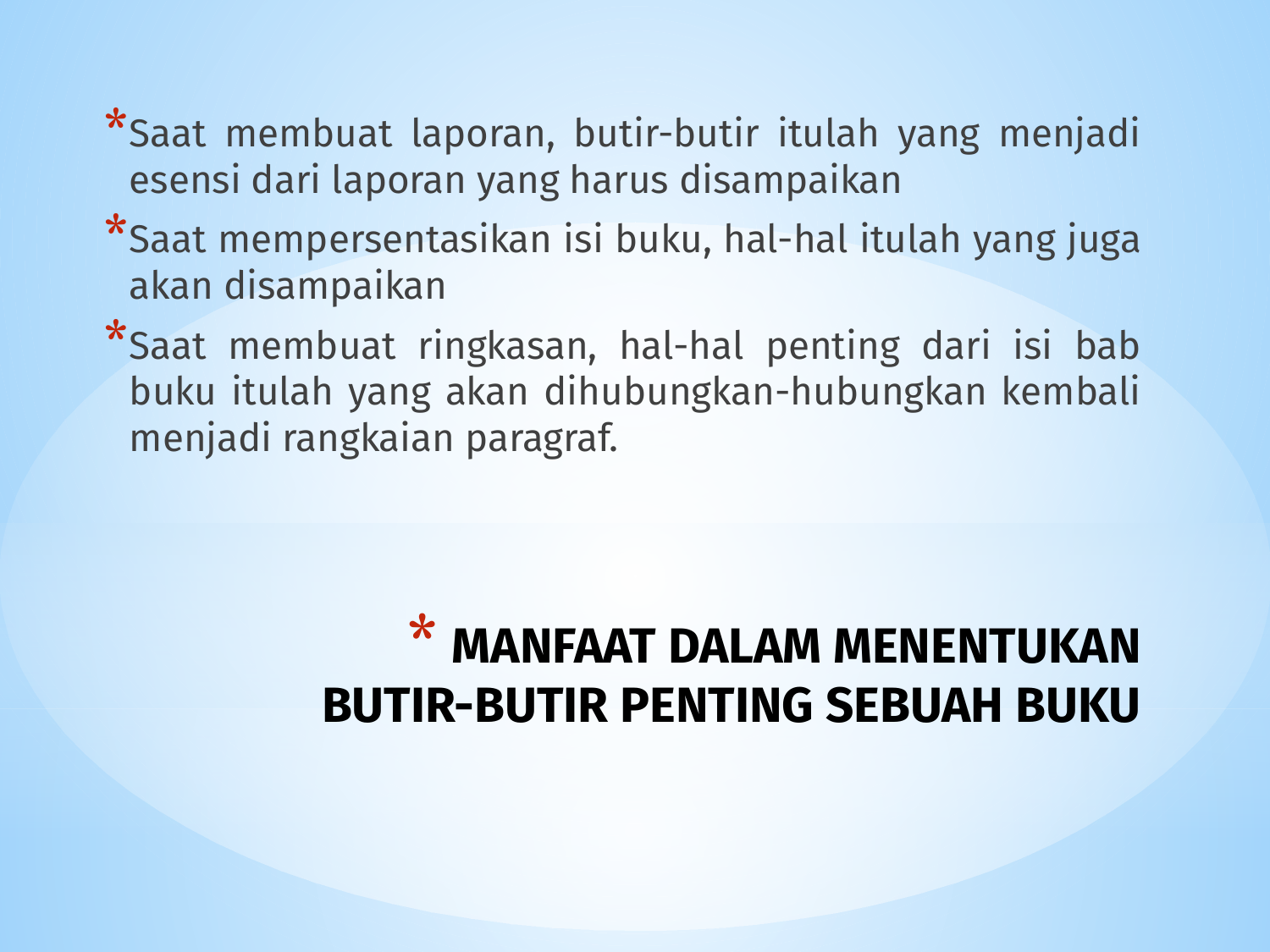

Saat membuat laporan, butir-butir itulah yang menjadi esensi dari laporan yang harus disampaikan
Saat mempersentasikan isi buku, hal-hal itulah yang juga akan disampaikan
Saat membuat ringkasan, hal-hal penting dari isi bab buku itulah yang akan dihubungkan-hubungkan kembali menjadi rangkaian paragraf.
# MANFAAT DALAM MENENTUKAN BUTIR-BUTIR PENTING SEBUAH BUKU